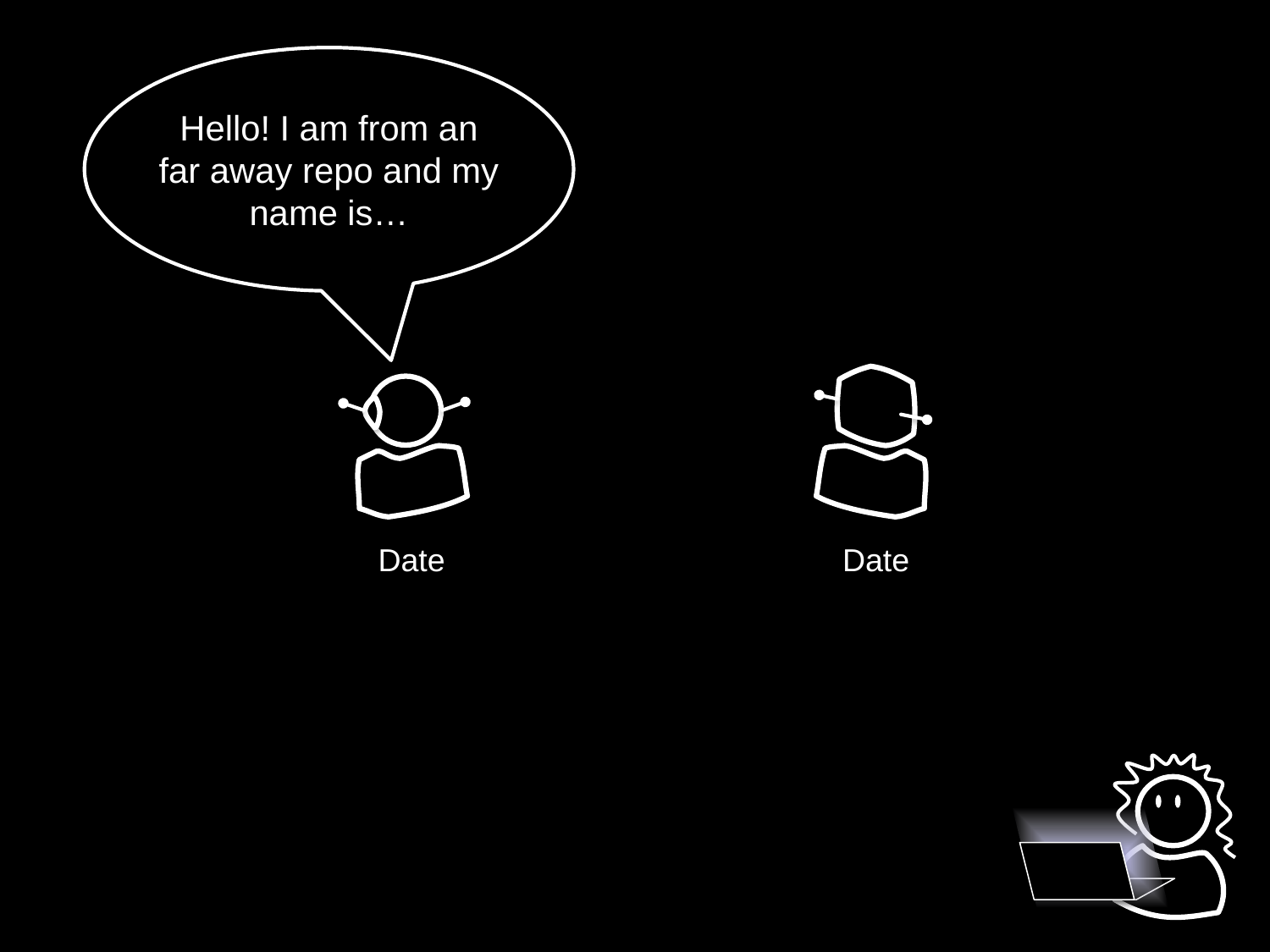

Hello! I am from an far away repo and my name is…

Date
Date